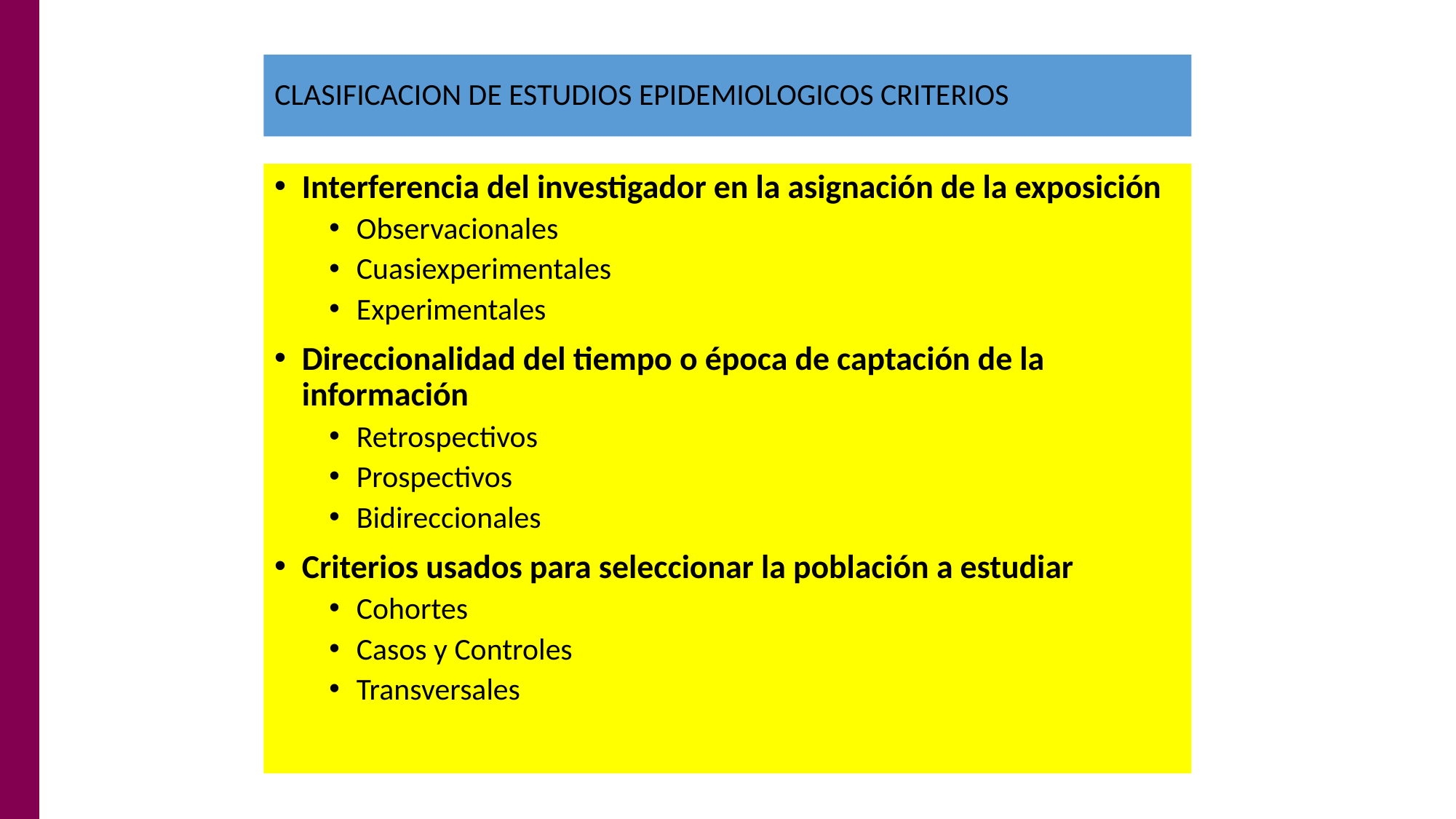

# CLASIFICACION DE ESTUDIOS EPIDEMIOLOGICOS CRITERIOS
Interferencia del investigador en la asignación de la exposición
Observacionales
Cuasiexperimentales
Experimentales
Direccionalidad del tiempo o época de captación de la información
Retrospectivos
Prospectivos
Bidireccionales
Criterios usados para seleccionar la población a estudiar
Cohortes
Casos y Controles
Transversales